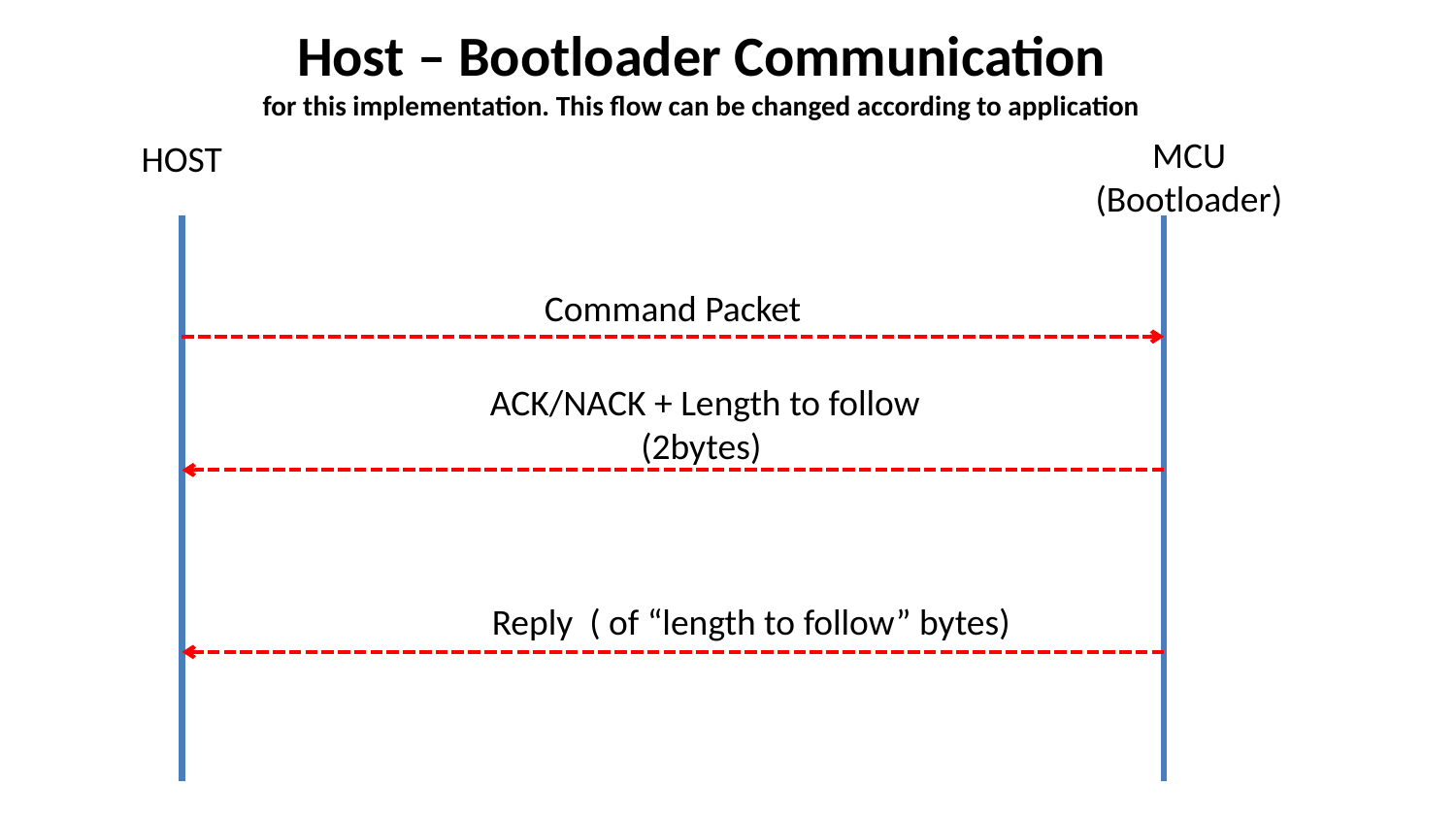

Host – Bootloader Communication
for this implementation. This flow can be changed according to application
MCU
(Bootloader)
HOST
Command Packet
 ACK/NACK + Length to follow
(2bytes)
Reply  ( of “length to follow” bytes)